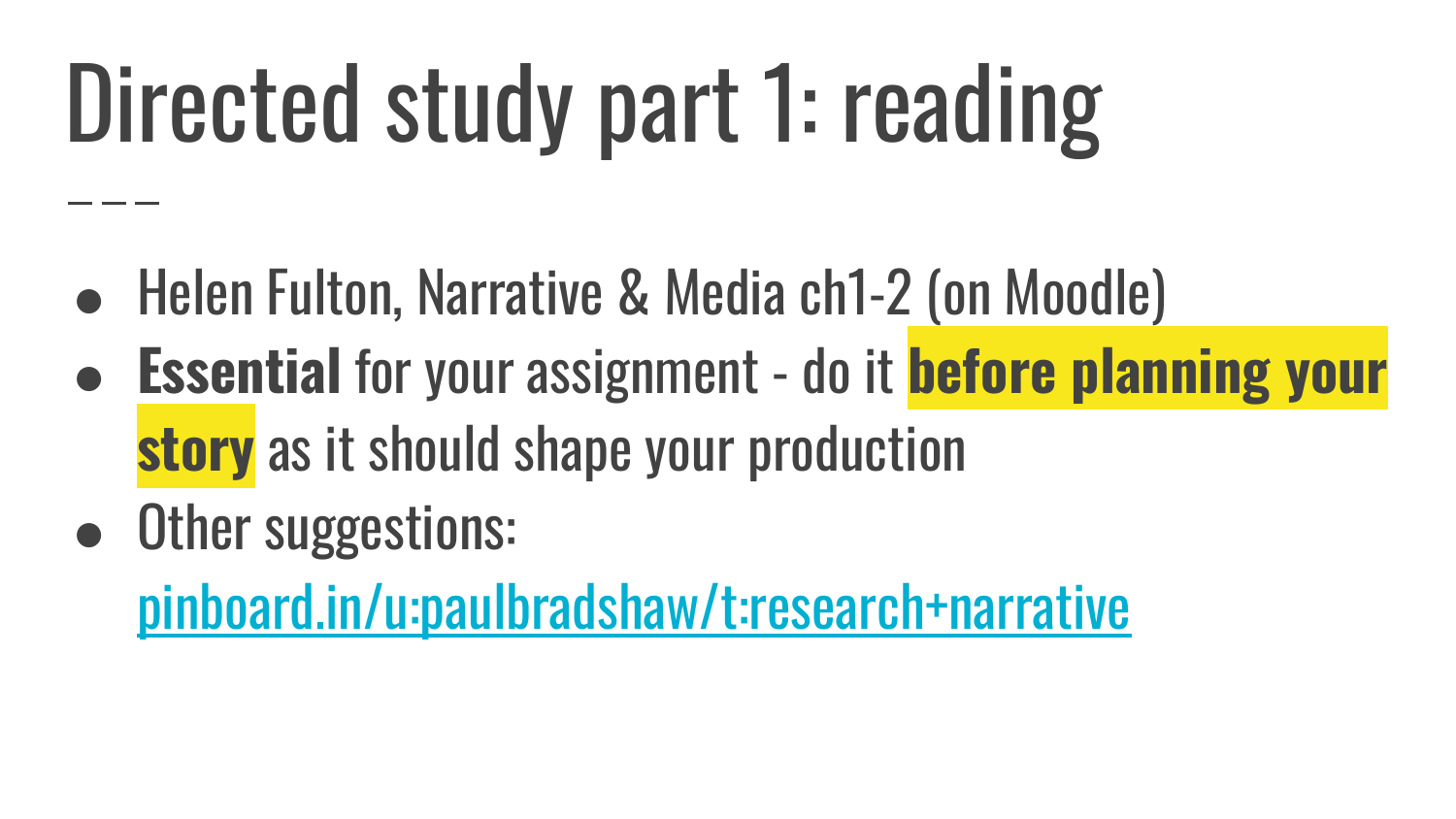

# Directed study part 1: reading
Helen Fulton, Narrative & Media ch1-2 (on Moodle)
Essential for your assignment - do it before planning your story as it should shape your production
Other suggestions: pinboard.in/u:paulbradshaw/t:research+narrative